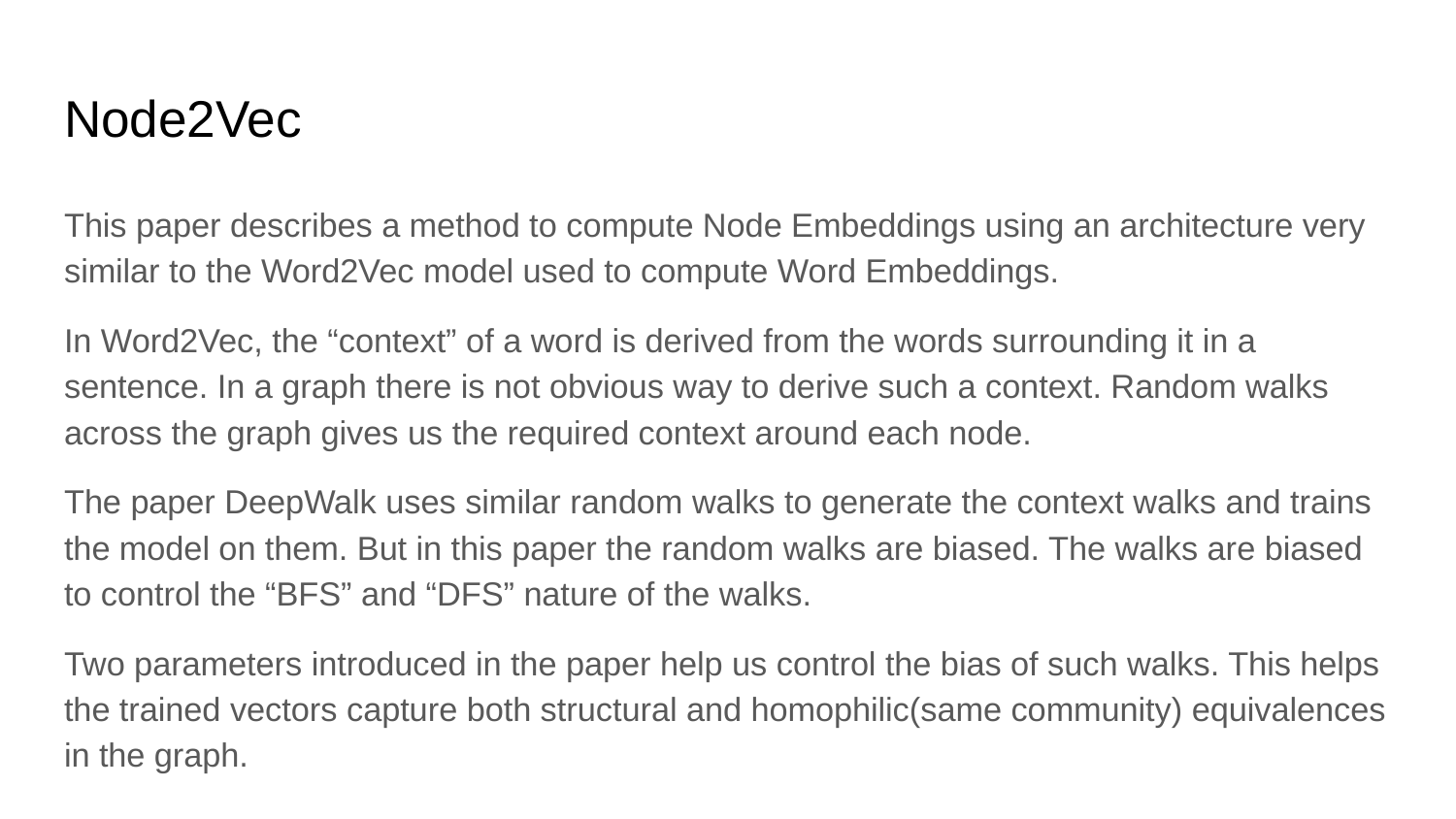

# Node2Vec
This paper describes a method to compute Node Embeddings using an architecture very similar to the Word2Vec model used to compute Word Embeddings.
In Word2Vec, the “context” of a word is derived from the words surrounding it in a sentence. In a graph there is not obvious way to derive such a context. Random walks across the graph gives us the required context around each node.
The paper DeepWalk uses similar random walks to generate the context walks and trains the model on them. But in this paper the random walks are biased. The walks are biased to control the “BFS” and “DFS” nature of the walks.
Two parameters introduced in the paper help us control the bias of such walks. This helps the trained vectors capture both structural and homophilic(same community) equivalences in the graph.